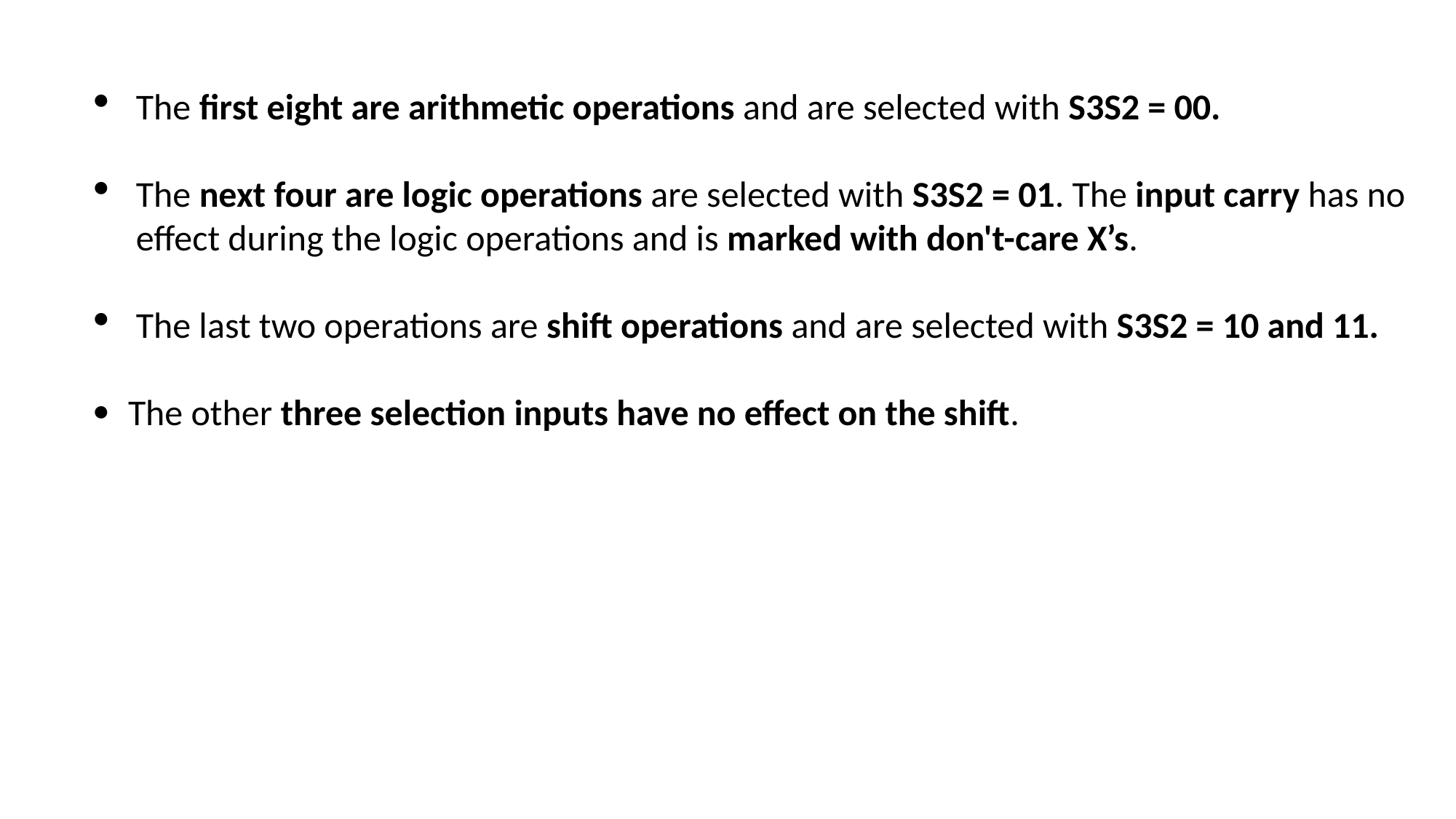

The first eight are arithmetic operations and are selected with S3S2 = 00.

The next four are logic operations are selected with S3S2 = 01. The input carry has no effect during the logic operations and is marked with don't-care X’s.

The last two operations are shift operations and are selected with S3S2 = 10 and 11.

• The other three selection inputs have no effect on the shift.